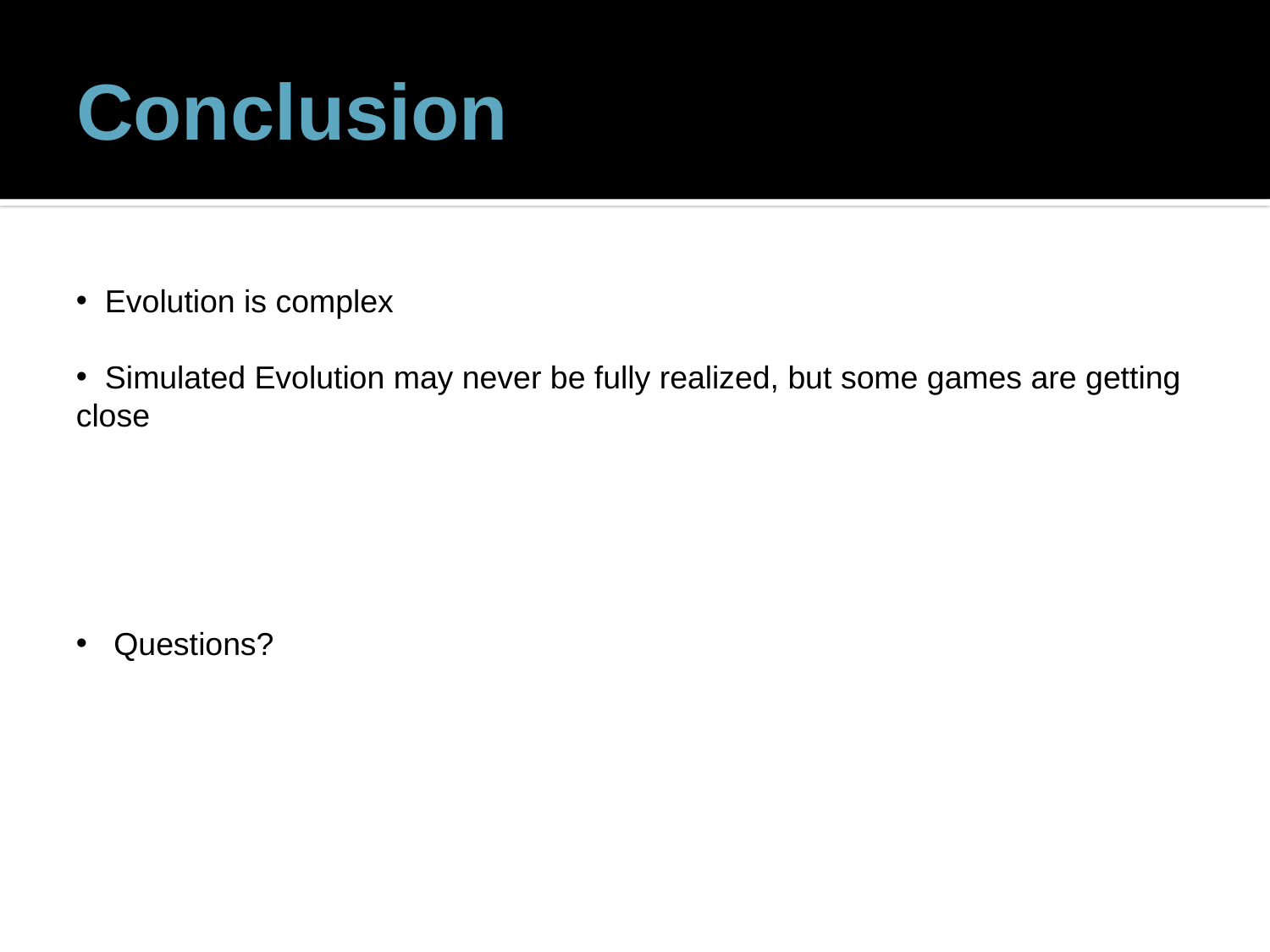

# Conclusion
  Evolution is complex

  Simulated Evolution may never be fully realized, but some games are getting close

   Questions?